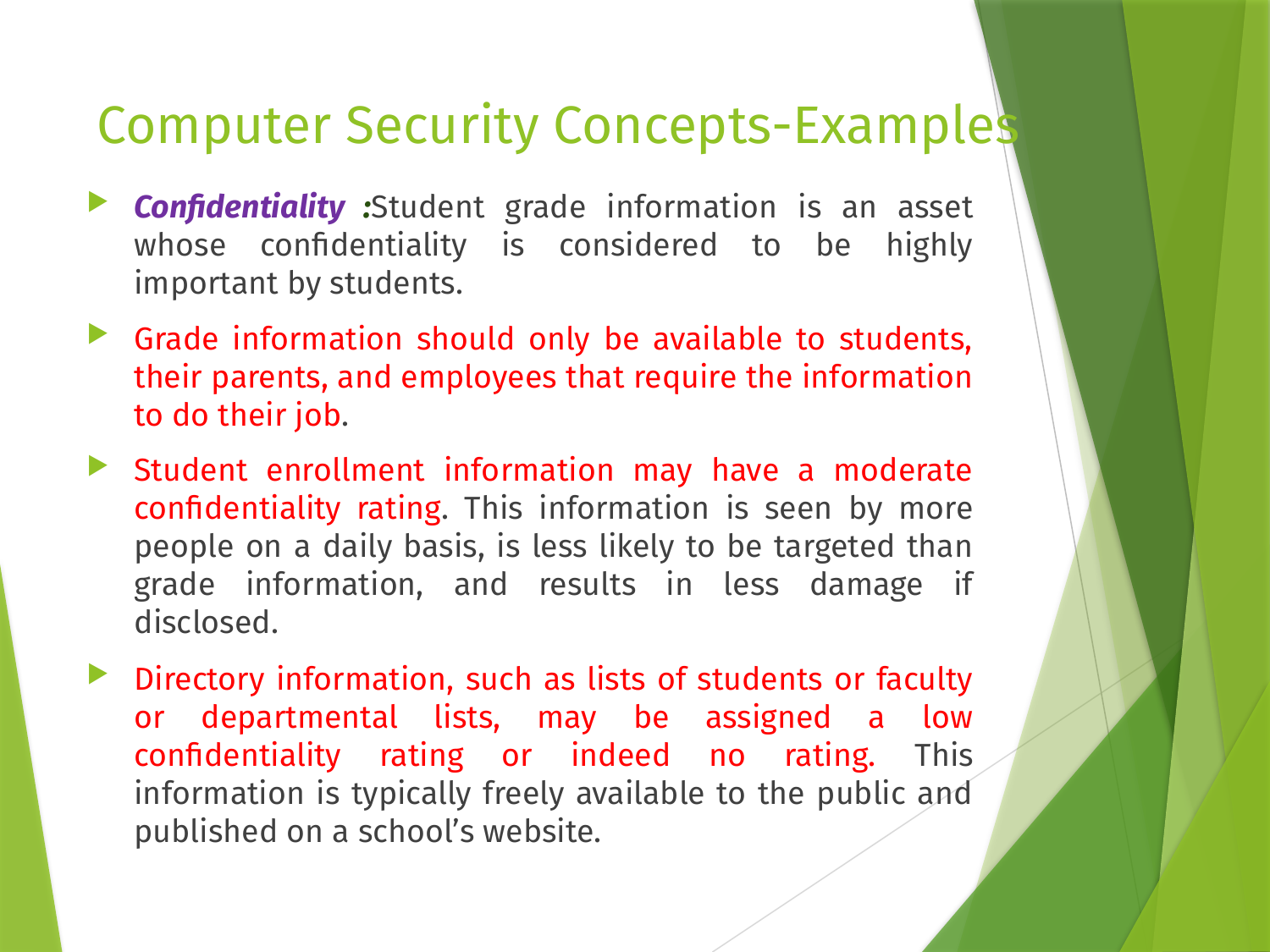

# Computer Security Concepts-Examples
Confidentiality :Student grade information is an asset whose confidentiality is considered to be highly important by students.
Grade information should only be available to students, their parents, and employees that require the information to do their job.
Student enrollment information may have a moderate confidentiality rating. This information is seen by more people on a daily basis, is less likely to be targeted than grade information, and results in less damage if disclosed.
Directory information, such as lists of students or faculty or departmental lists, may be assigned a low confidentiality rating or indeed no rating. This information is typically freely available to the public and published on a school’s website.